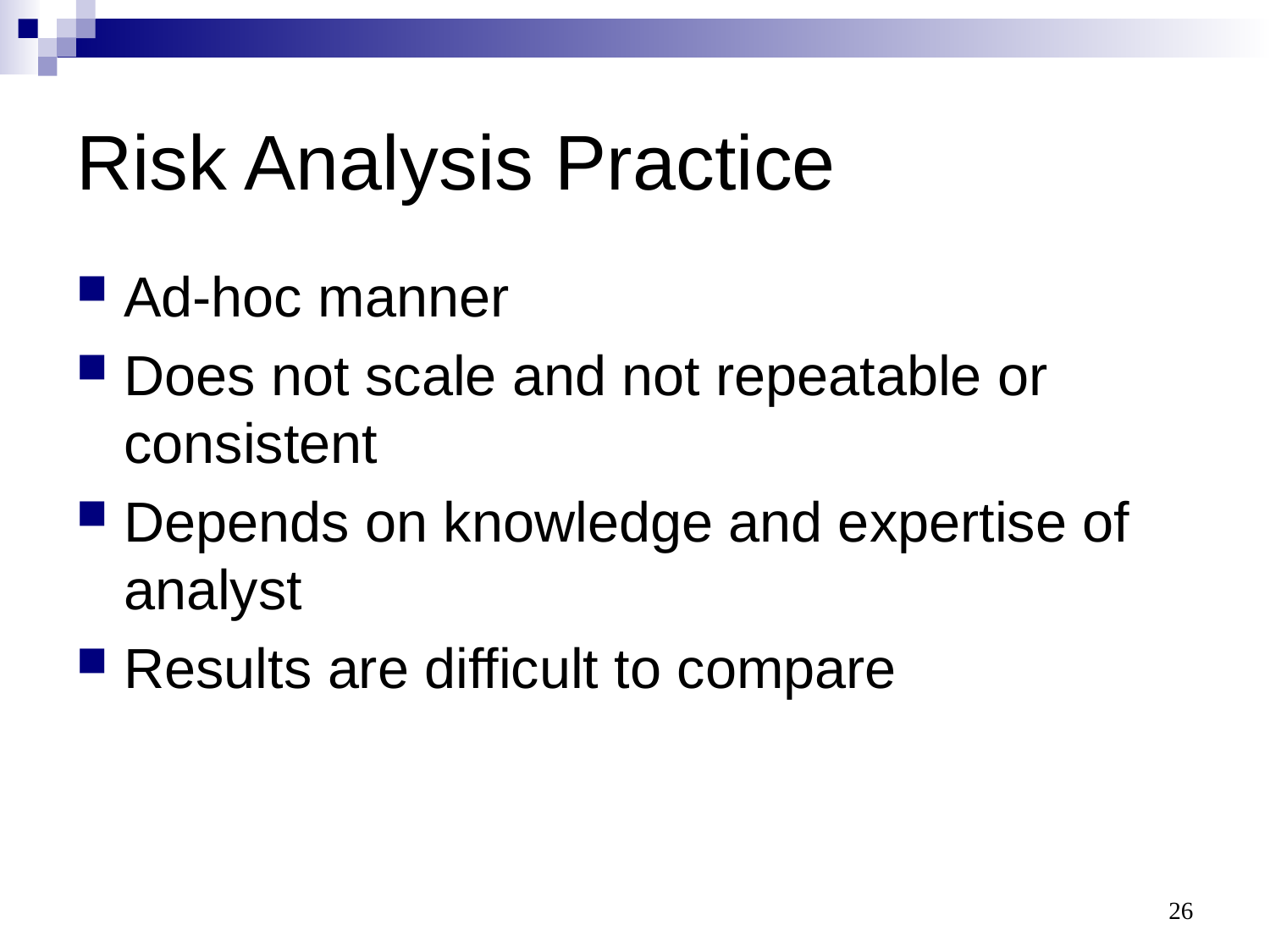

# Risk Analysis Practice
Ad-hoc manner
Does not scale and not repeatable or consistent
Depends on knowledge and expertise of analyst
Results are difficult to compare
26